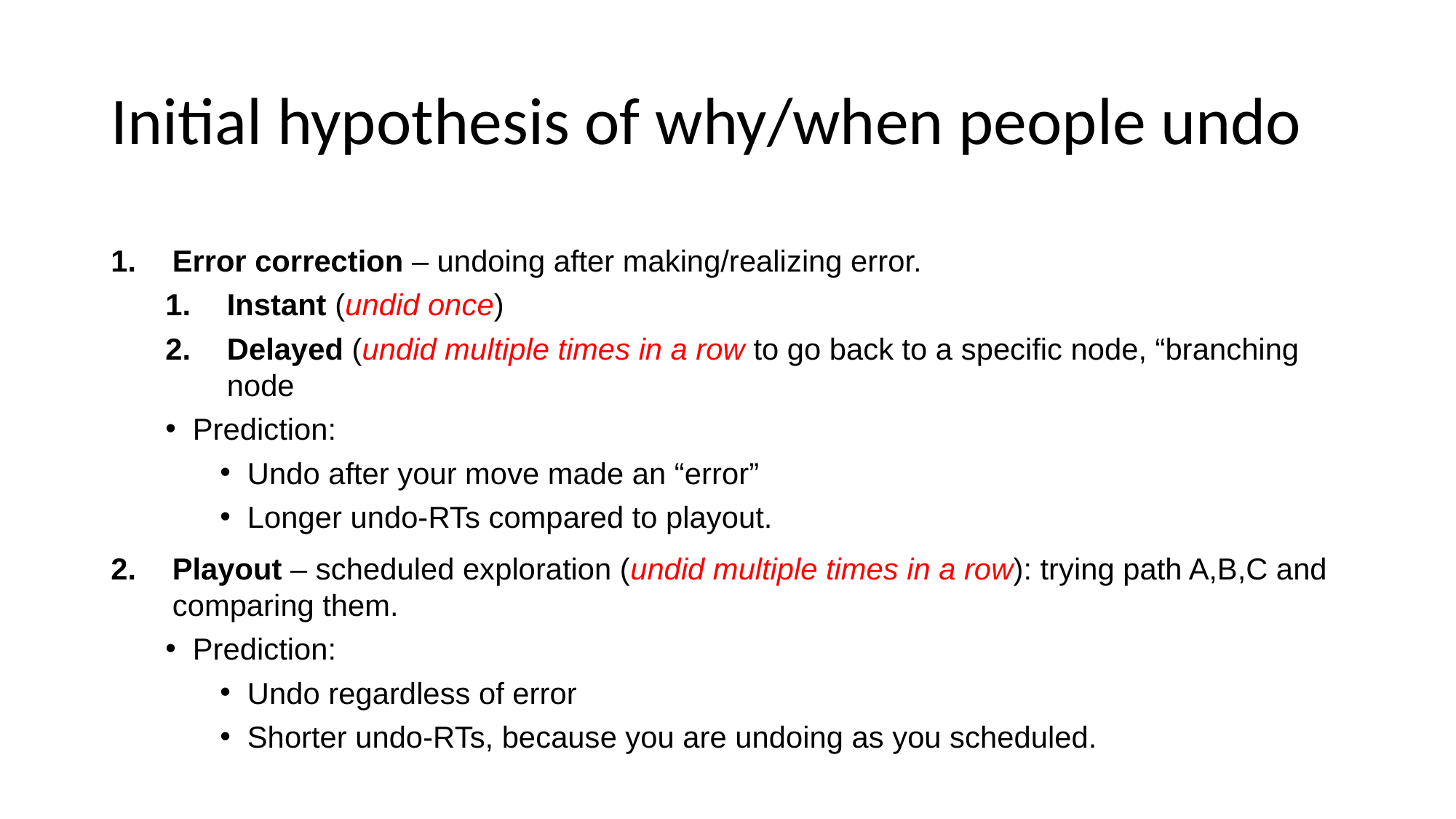

# Initial hypothesis of why/when people undo
Error correction – undoing after making/realizing error.
Instant (undid once)
Delayed (undid multiple times in a row to go back to a specific node, “branching node
Prediction:
Undo after your move made an “error”
Longer undo-RTs compared to playout.
Playout – scheduled exploration (undid multiple times in a row): trying path A,B,C and comparing them.
Prediction:
Undo regardless of error
Shorter undo-RTs, because you are undoing as you scheduled.